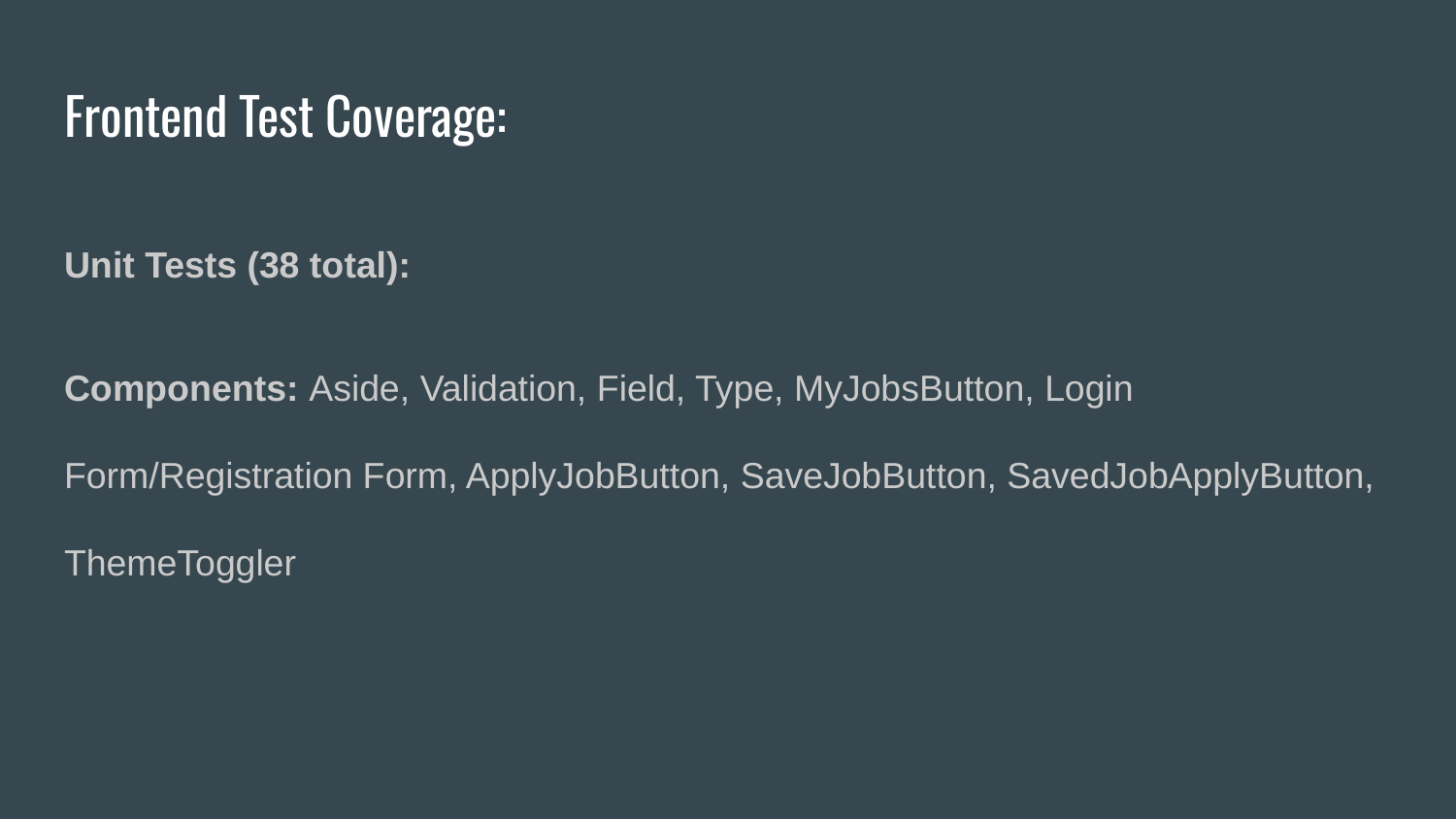

# Frontend Test Coverage:
Unit Tests (38 total):
Components: Aside, Validation, Field, Type, MyJobsButton, Login Form/Registration Form, ApplyJobButton, SaveJobButton, SavedJobApplyButton, ThemeToggler